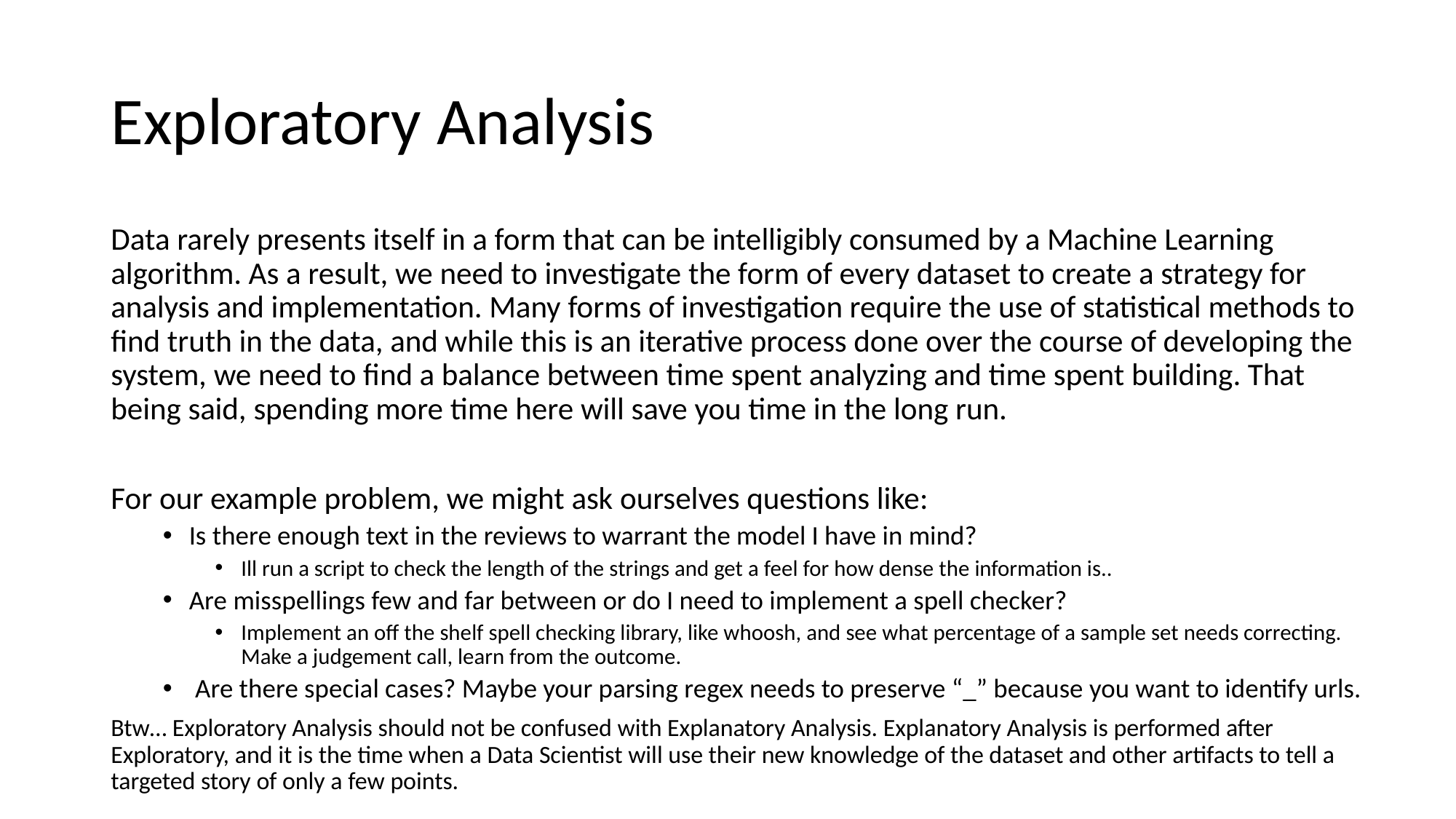

# Exploratory Analysis
Data rarely presents itself in a form that can be intelligibly consumed by a Machine Learning algorithm. As a result, we need to investigate the form of every dataset to create a strategy for analysis and implementation. Many forms of investigation require the use of statistical methods to find truth in the data, and while this is an iterative process done over the course of developing the system, we need to find a balance between time spent analyzing and time spent building. That being said, spending more time here will save you time in the long run.

For our example problem, we might ask ourselves questions like:
Is there enough text in the reviews to warrant the model I have in mind?
Ill run a script to check the length of the strings and get a feel for how dense the information is..
Are misspellings few and far between or do I need to implement a spell checker?
Implement an off the shelf spell checking library, like whoosh, and see what percentage of a sample set needs correcting. Make a judgement call, learn from the outcome.
 Are there special cases? Maybe your parsing regex needs to preserve “_” because you want to identify urls.
Btw… Exploratory Analysis should not be confused with Explanatory Analysis. Explanatory Analysis is performed after Exploratory, and it is the time when a Data Scientist will use their new knowledge of the dataset and other artifacts to tell a targeted story of only a few points.